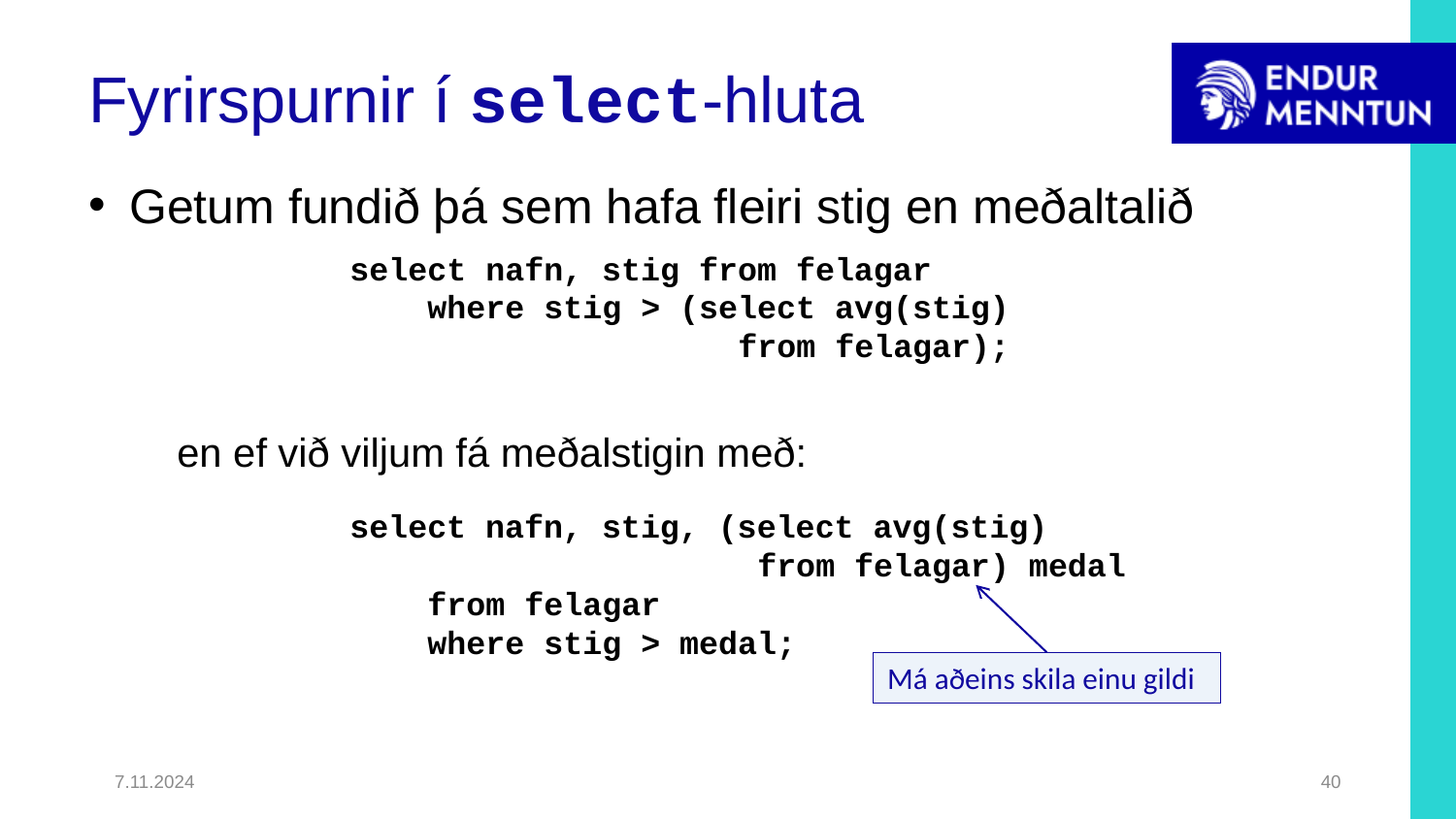

# Fyrirspurnir í select-hluta
Getum fundið þá sem hafa fleiri stig en meðaltalið

	en ef við viljum fá meðalstigin með:
select nafn, stig from felagar
    where stig > (select avg(stig)
                    from felagar);
select nafn, stig, (select avg(stig)
                     from felagar) medal
    from felagar
    where stig > medal;
Má aðeins skila einu gildi
7.11.2024
40